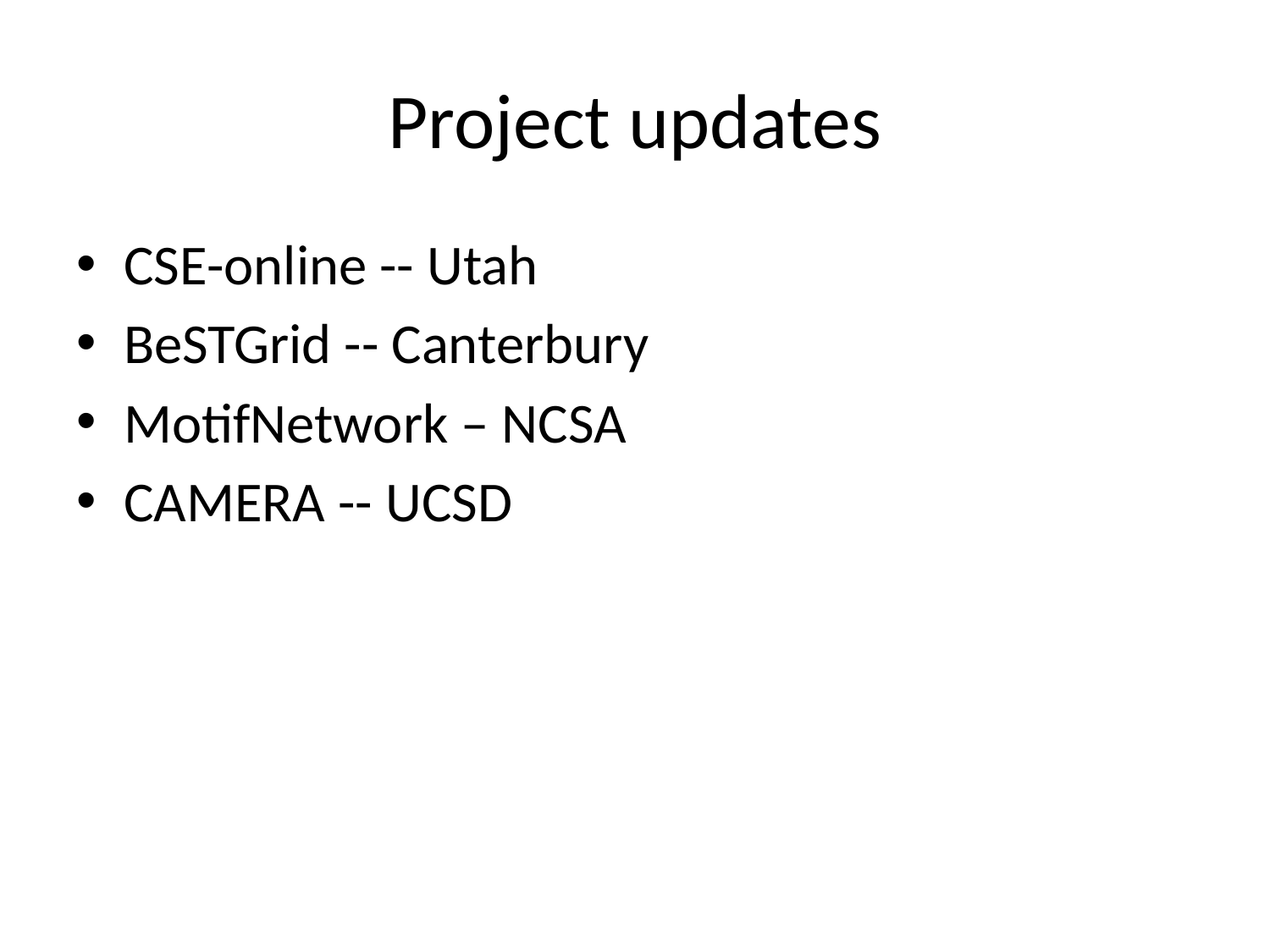

# Project updates
CSE-online -- Utah
BeSTGrid -- Canterbury
MotifNetwork – NCSA
CAMERA -- UCSD